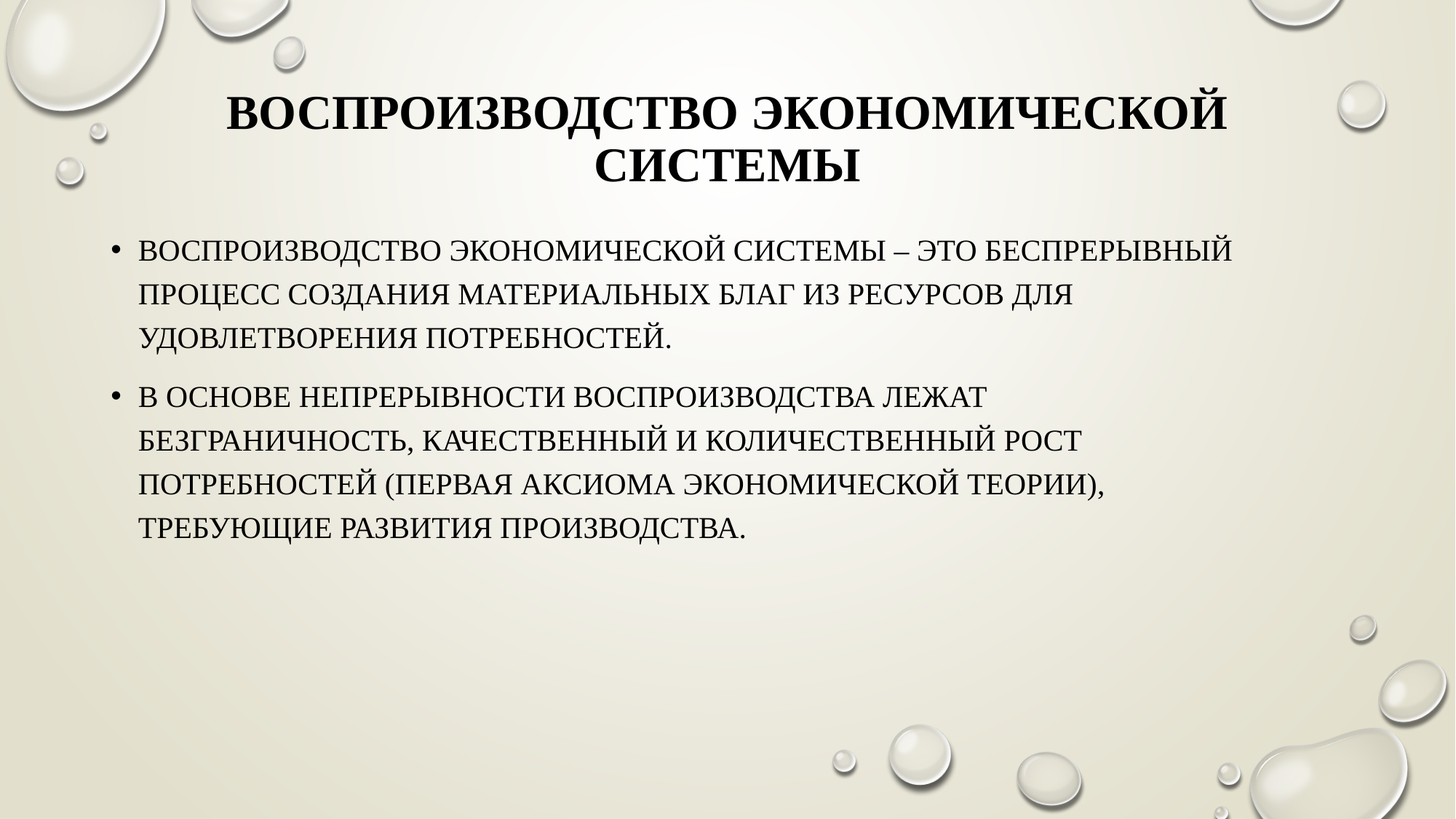

# Воспроизводство экономической системы
Воспроизводство экономической системы – это беспрерывный процесс создания материальных благ из ресурсов для удовлетворения потребностей.
В основе непрерывности воспроизводства лежат безграничность, качественный и количественный рост потребностей (первая аксиома экономической теории), требующие развития производства.